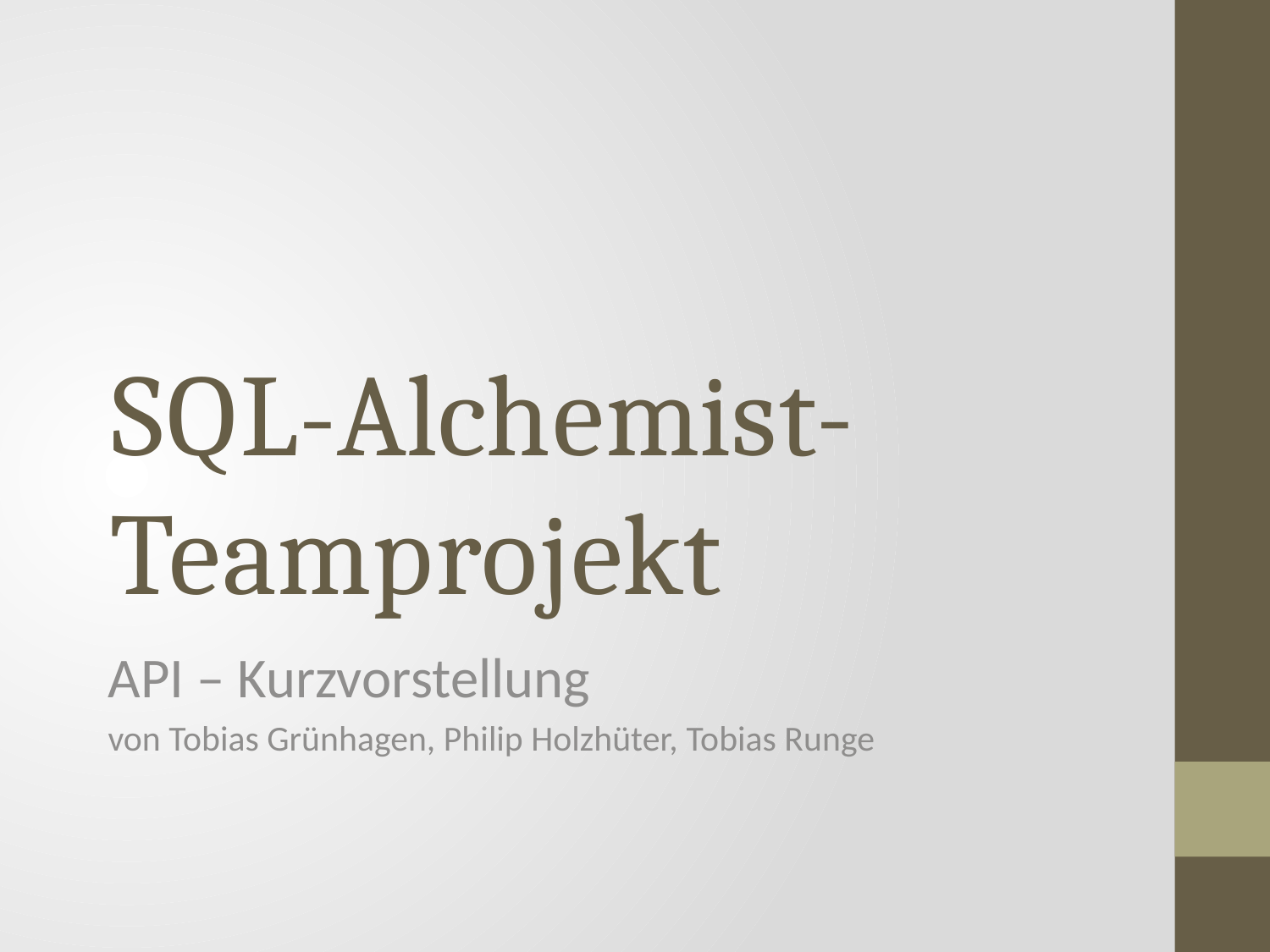

# SQL-Alchemist-Teamprojekt
API – Kurzvorstellung
von Tobias Grünhagen, Philip Holzhüter, Tobias Runge